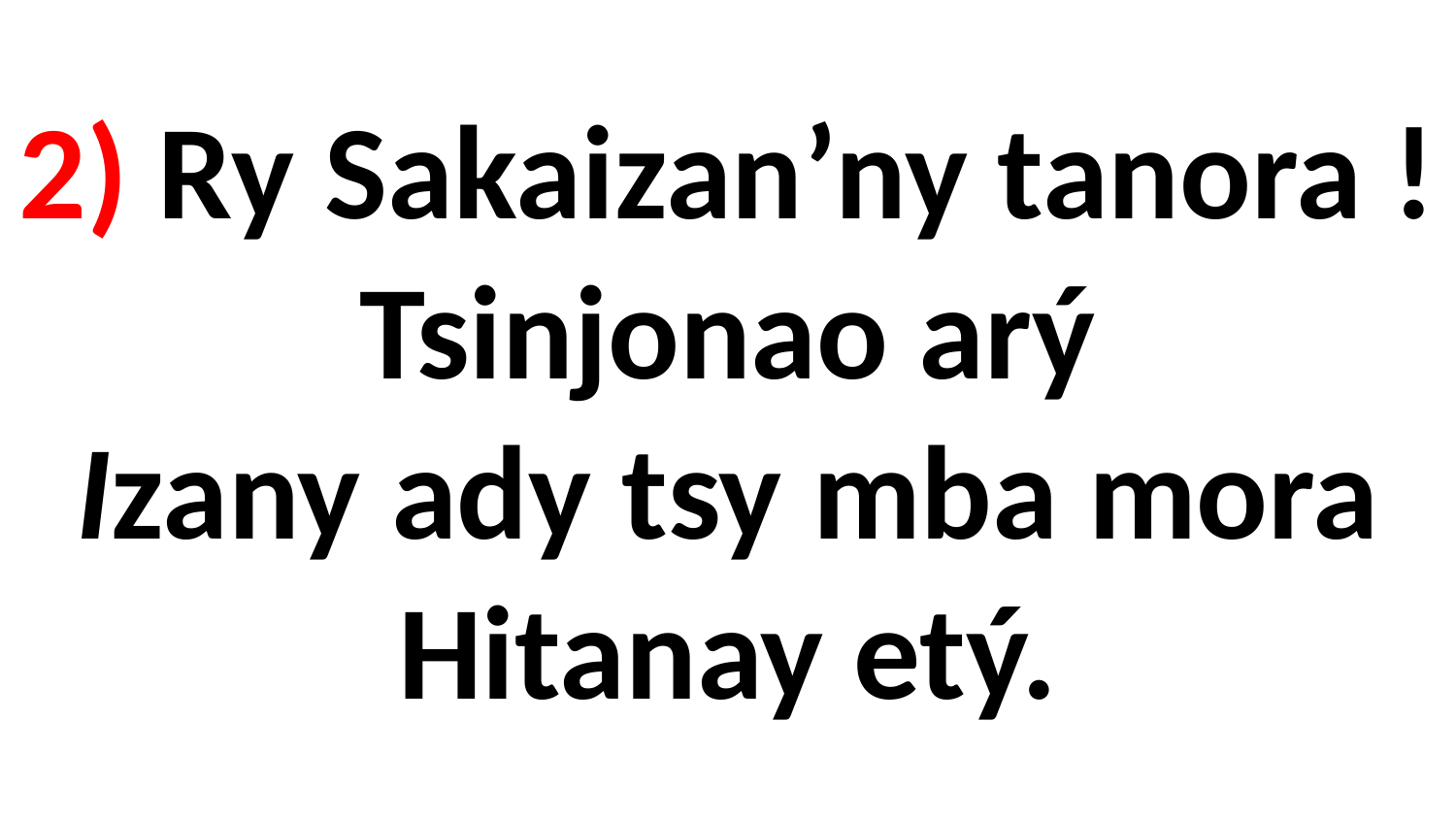

# 2) Ry Sakaizan’ny tanora ! Tsinjonao arý Izany ady tsy mba mora Hitanay etý.